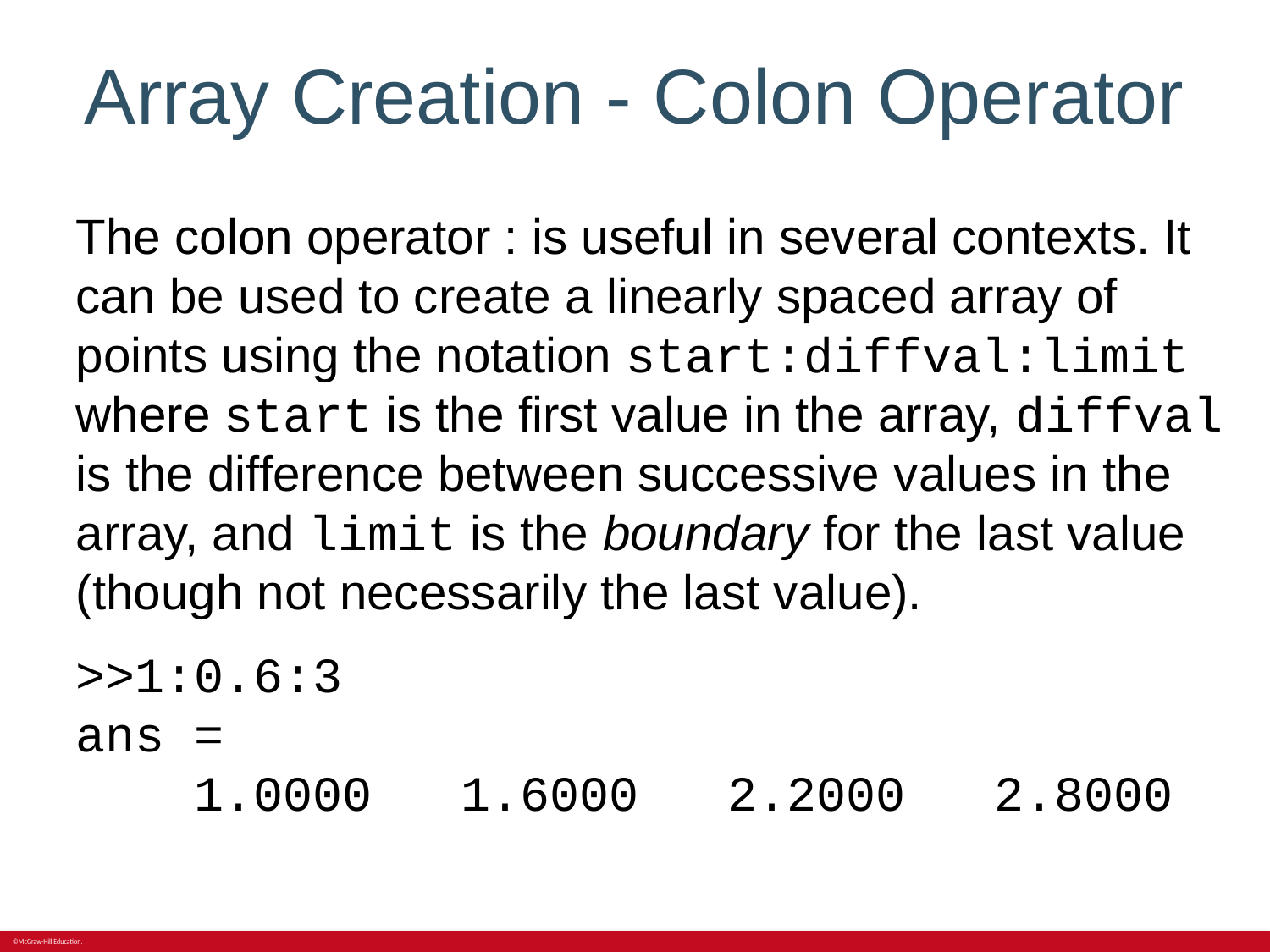

# Array Creation - Colon Operator
The colon operator : is useful in several contexts. It can be used to create a linearly spaced array of points using the notation start:diffval:limit
where start is the first value in the array, diffval is the difference between successive values in the array, and limit is the boundary for the last value (though not necessarily the last value).
>>1:0.6:3
ans =
    1.0000   1.6000   2.2000   2.8000